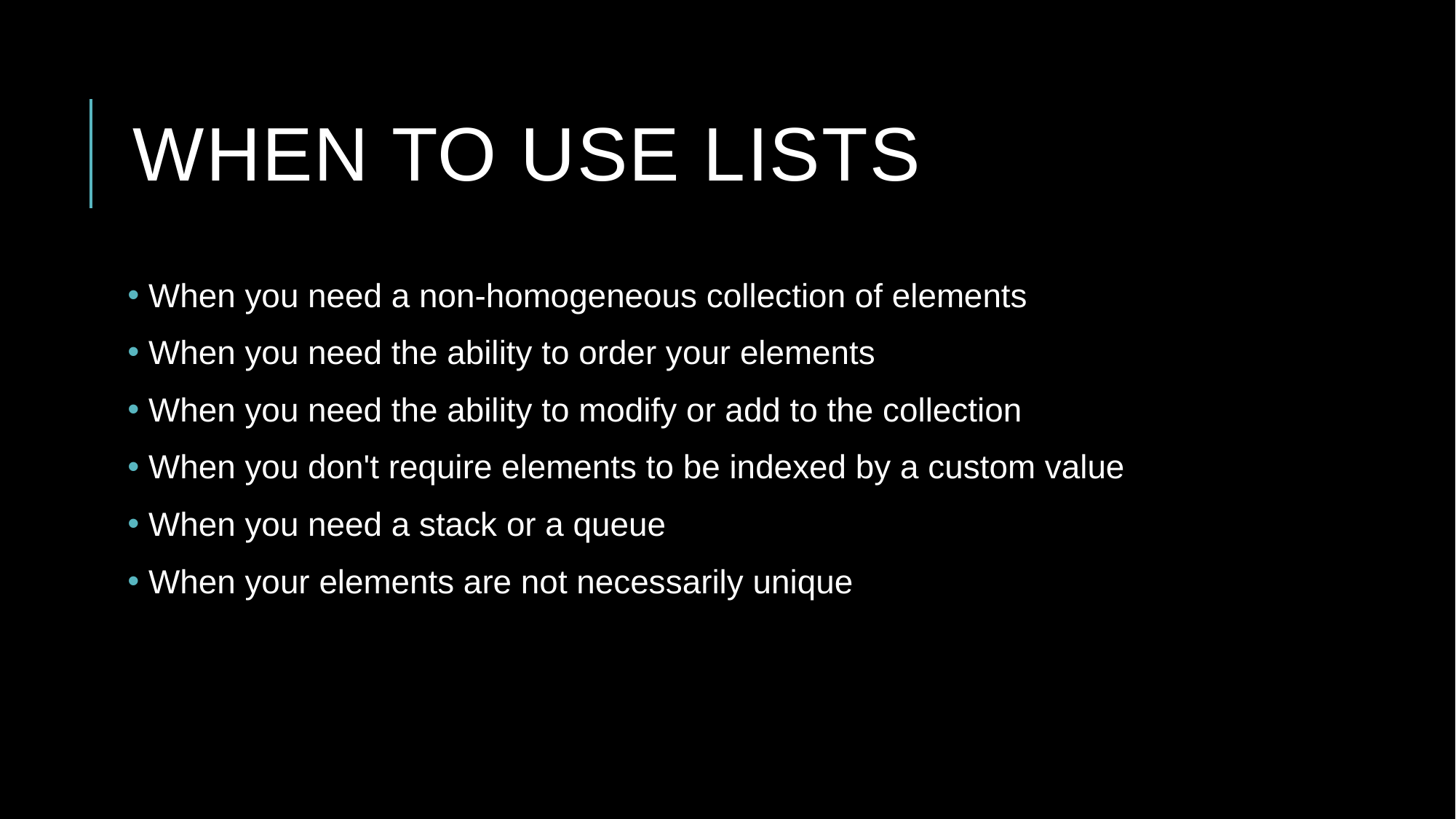

# When to use Lists
 When you need a non-homogeneous collection of elements
 When you need the ability to order your elements
 When you need the ability to modify or add to the collection
 When you don't require elements to be indexed by a custom value
 When you need a stack or a queue
 When your elements are not necessarily unique